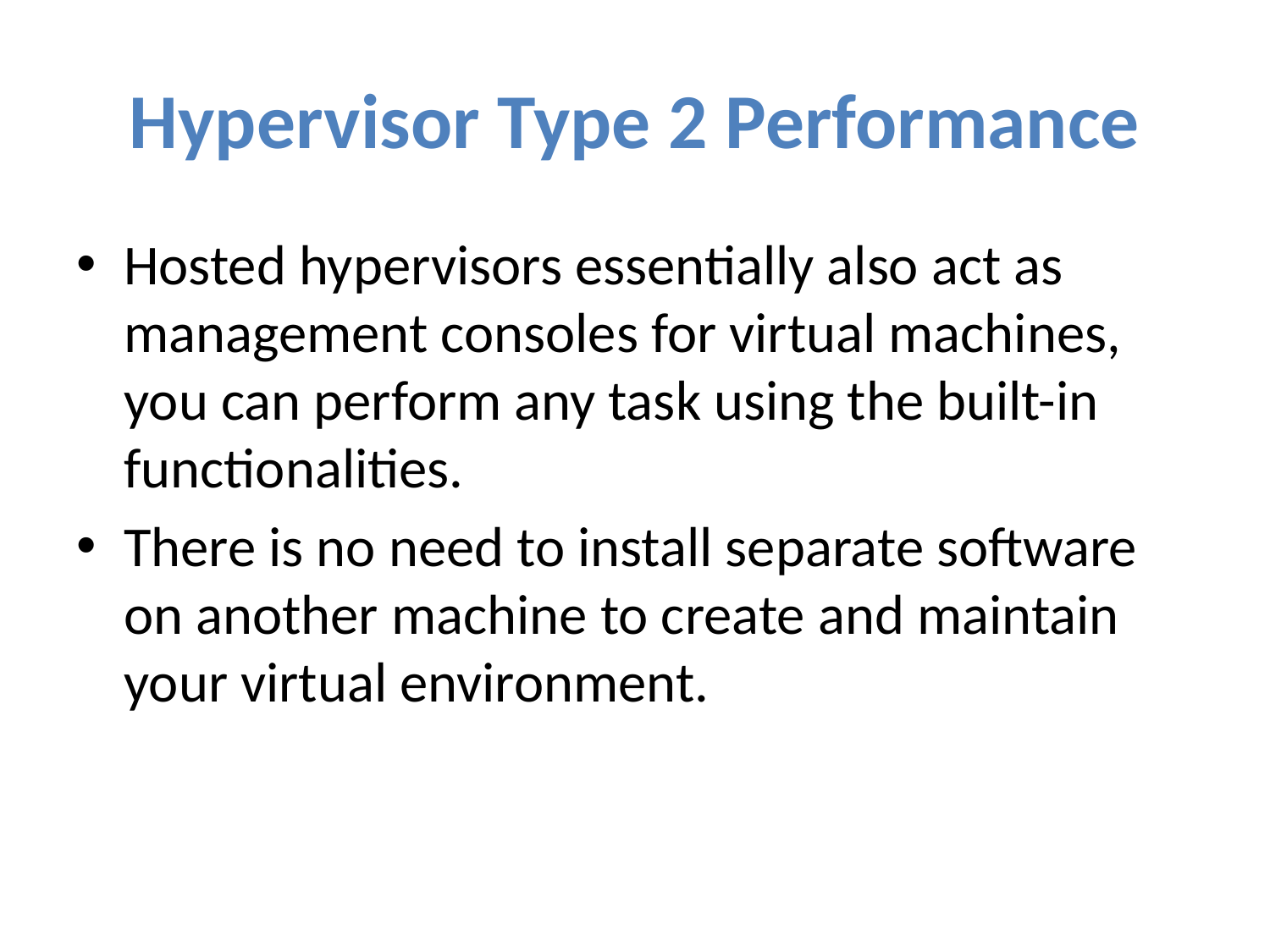

# Hypervisor Type 2 Performance
Hosted hypervisors essentially also act as management consoles for virtual machines, you can perform any task using the built-in functionalities.
There is no need to install separate software on another machine to create and maintain your virtual environment.